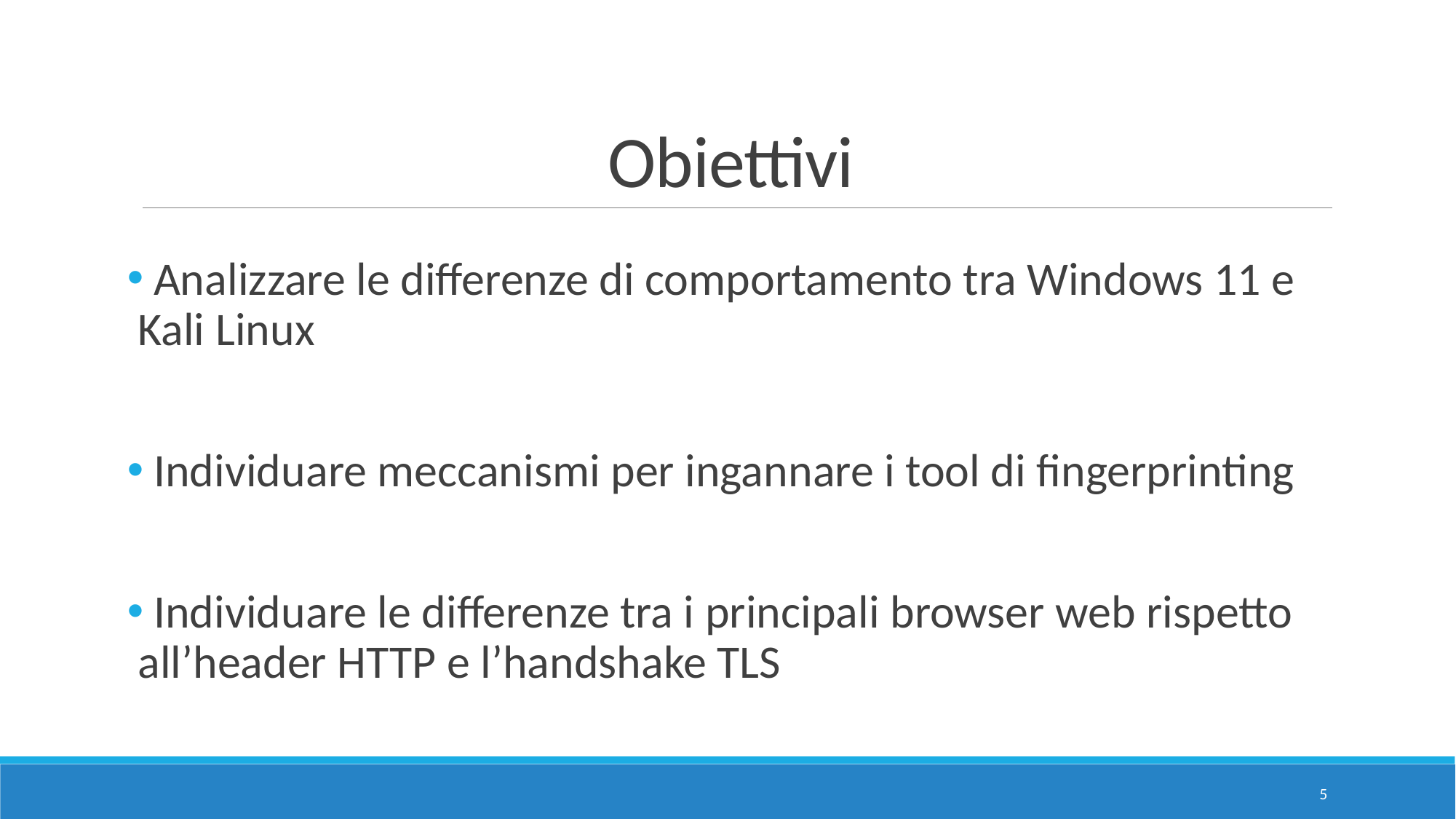

# Obiettivi
 Analizzare le differenze di comportamento tra Windows 11 e Kali Linux

 Individuare meccanismi per ingannare i tool di fingerprinting

 Individuare le differenze tra i principali browser web rispetto all’header HTTP e l’handshake TLS

5